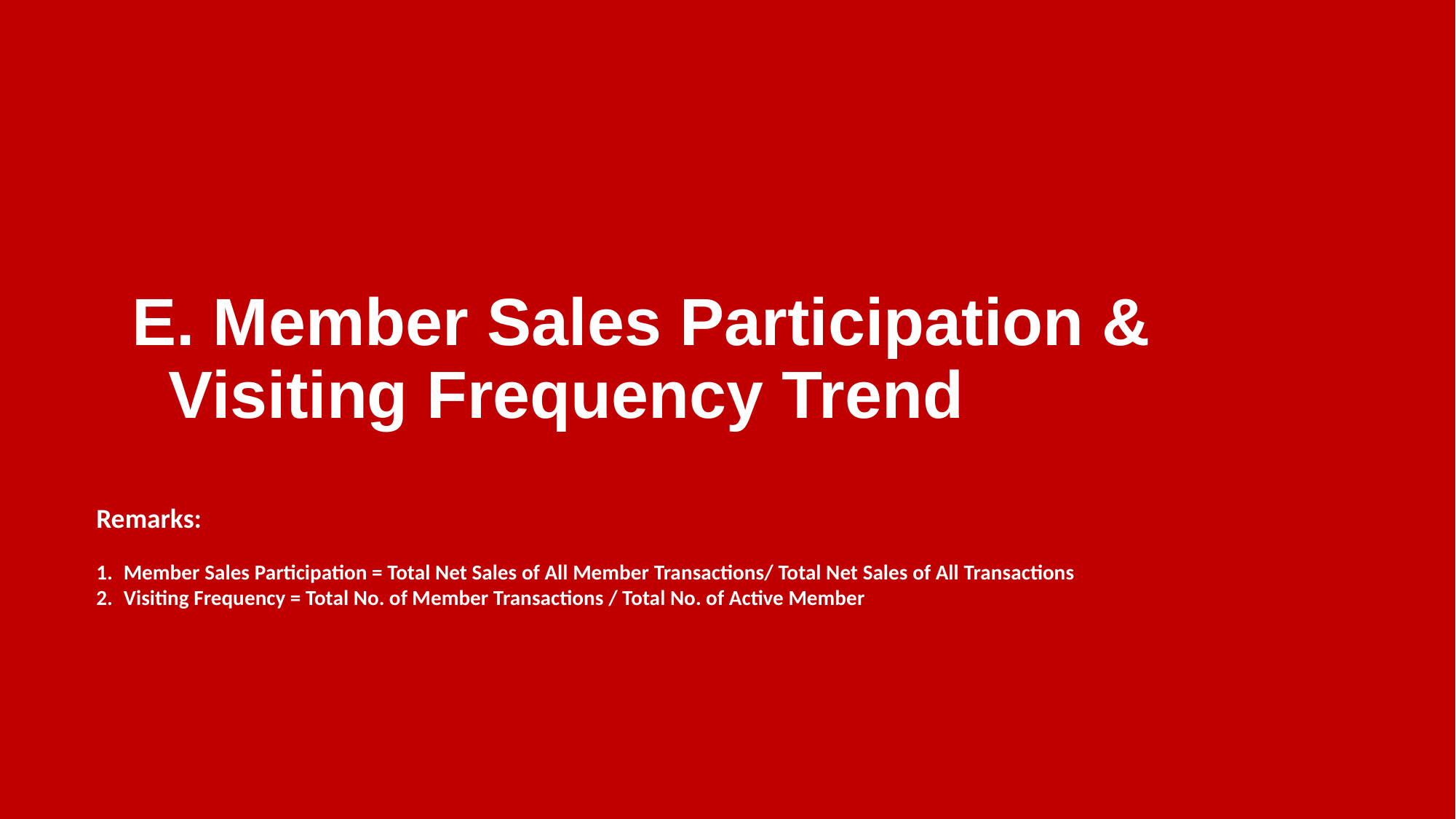

# E. Member Sales Participation &   Visiting Frequency Trend
Remarks:

Member Sales Participation = Total Net Sales of All Member Transactions/ Total Net Sales of All Transactions
Visiting Frequency = Total No. of Member Transactions / Total No. of Active Member